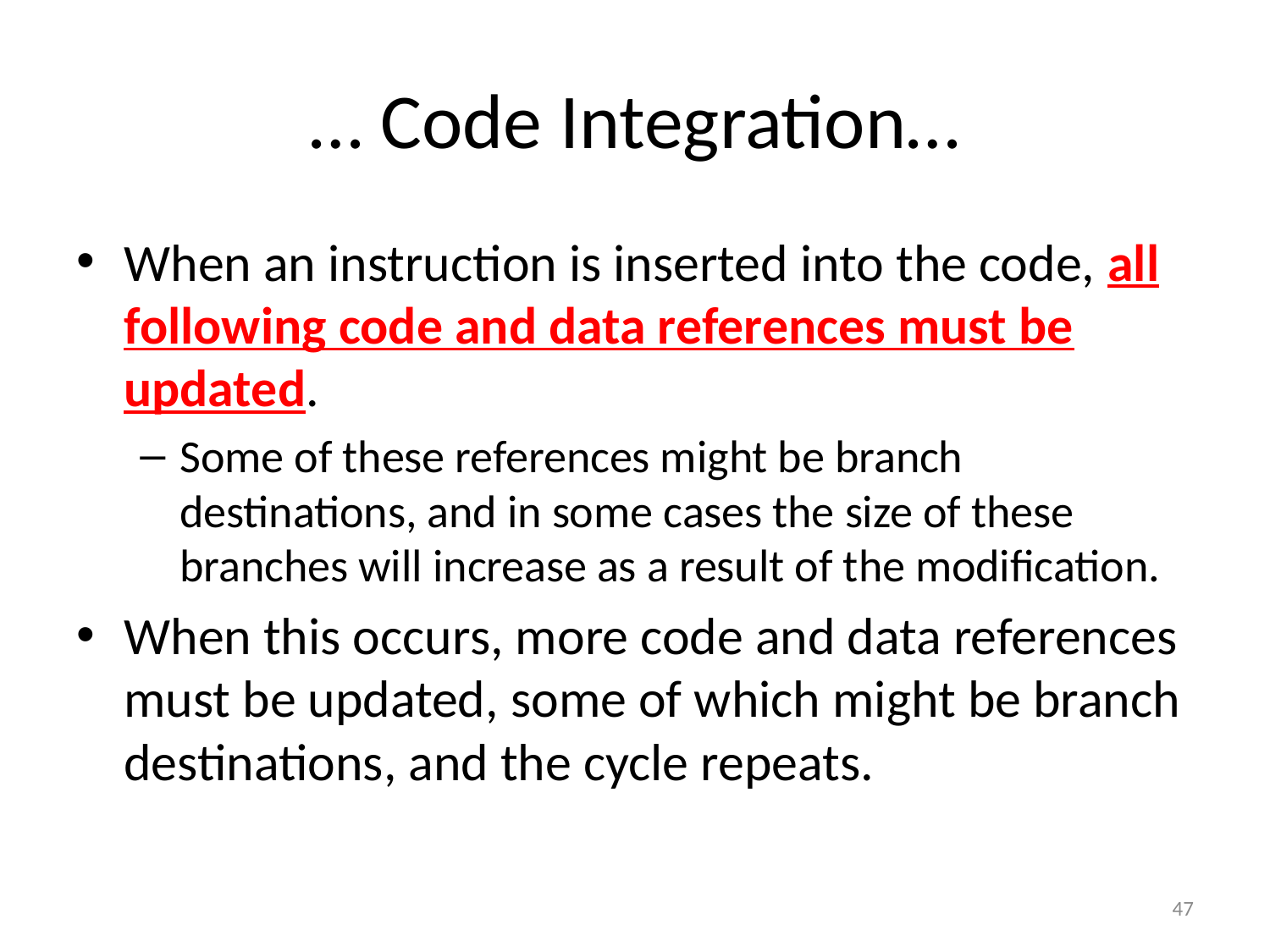

# … Code Integration…
When an instruction is inserted into the code, all following code and data references must be updated.
Some of these references might be branch destinations, and in some cases the size of these branches will increase as a result of the modification.
When this occurs, more code and data references must be updated, some of which might be branch destinations, and the cycle repeats.
47